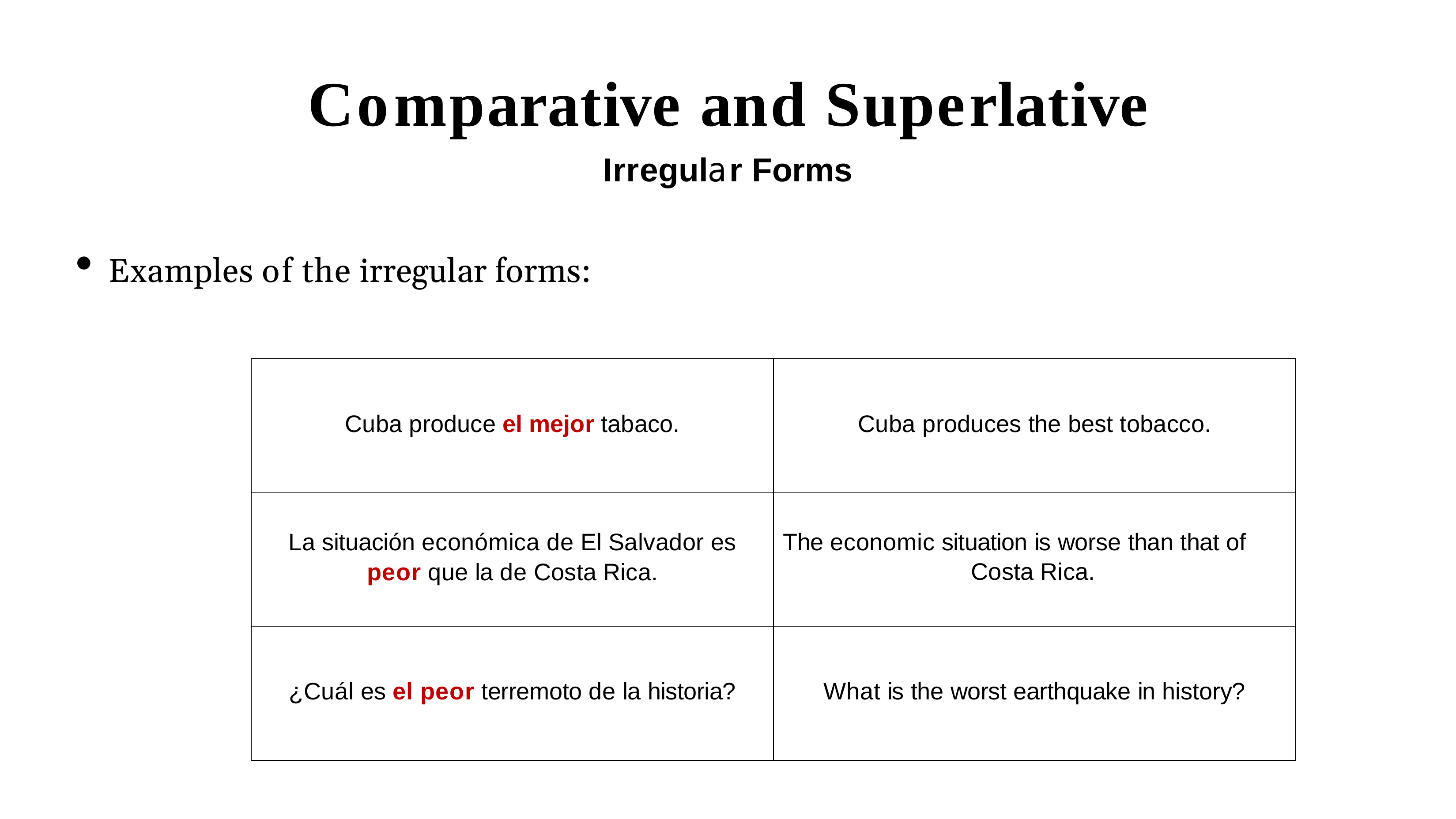

# Comparative and Superlative
Irregular Forms
Examples of the irregular forms:
| Cuba produce el mejor tabaco. | Cuba produces the best tobacco. |
| --- | --- |
| La situación económica de El Salvador es peor que la de Costa Rica. | The economic situation is worse than that of Costa Rica. |
| ¿Cuál es el peor terremoto de la historia? | What is the worst earthquake in history? |